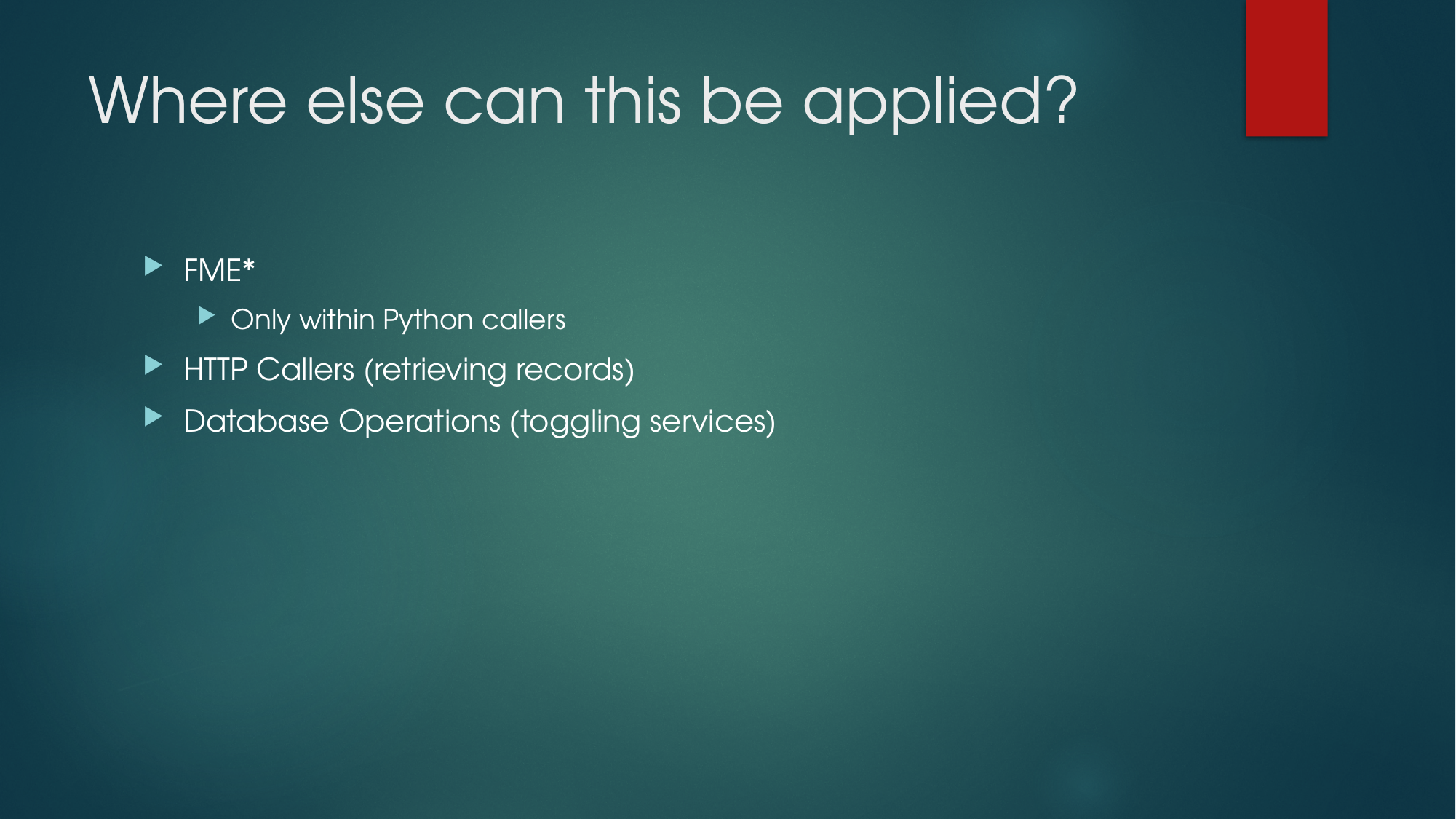

# Where else can this be applied?
FME*
Only within Python callers
HTTP Callers (retrieving records)
Database Operations (toggling services)